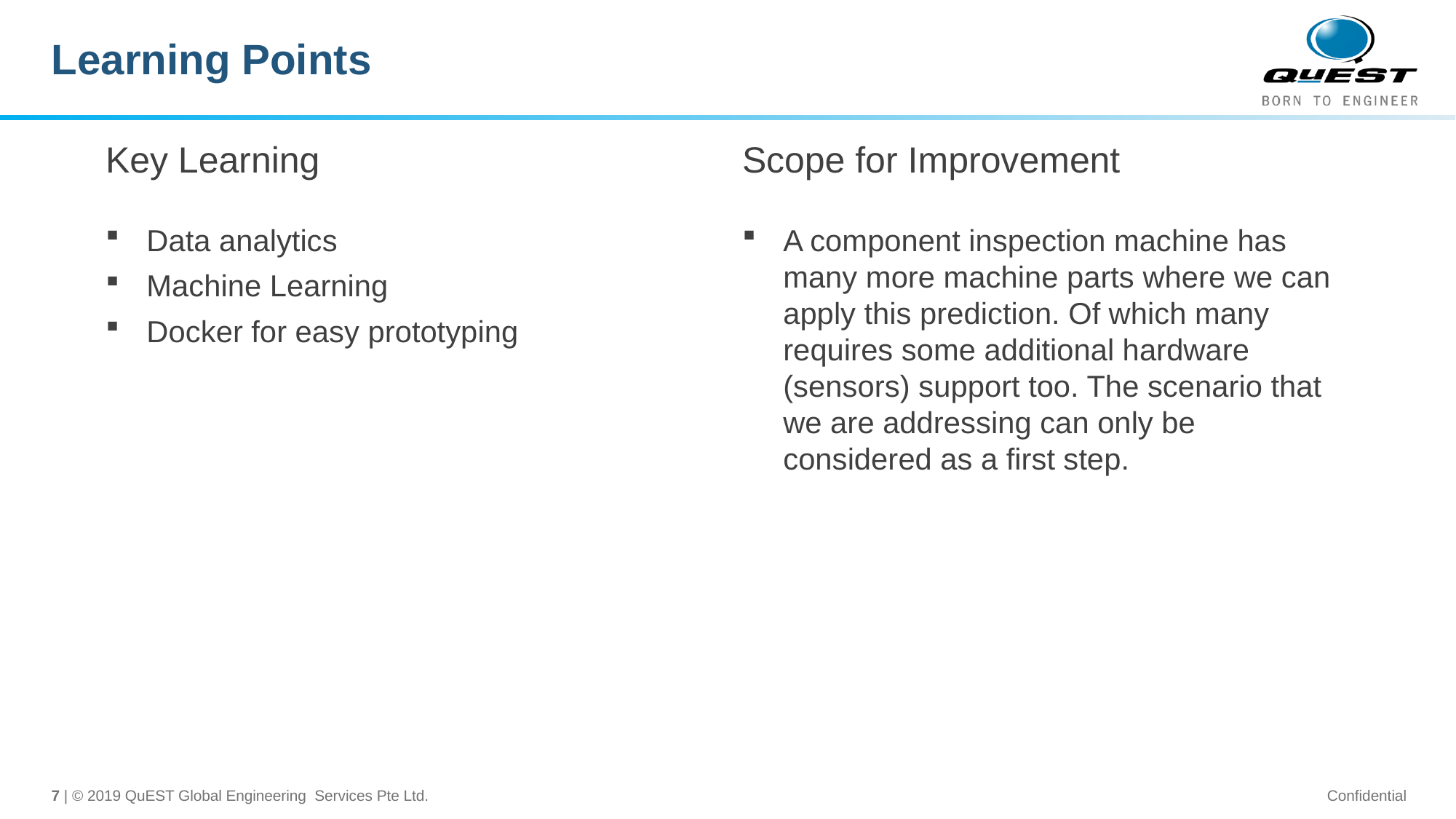

# Learning Points
Key Learning
Scope for Improvement
Data analytics
Machine Learning
Docker for easy prototyping

A component inspection machine has many more machine parts where we can apply this prediction. Of which many requires some additional hardware (sensors) support too. The scenario that we are addressing can only be considered as a first step.